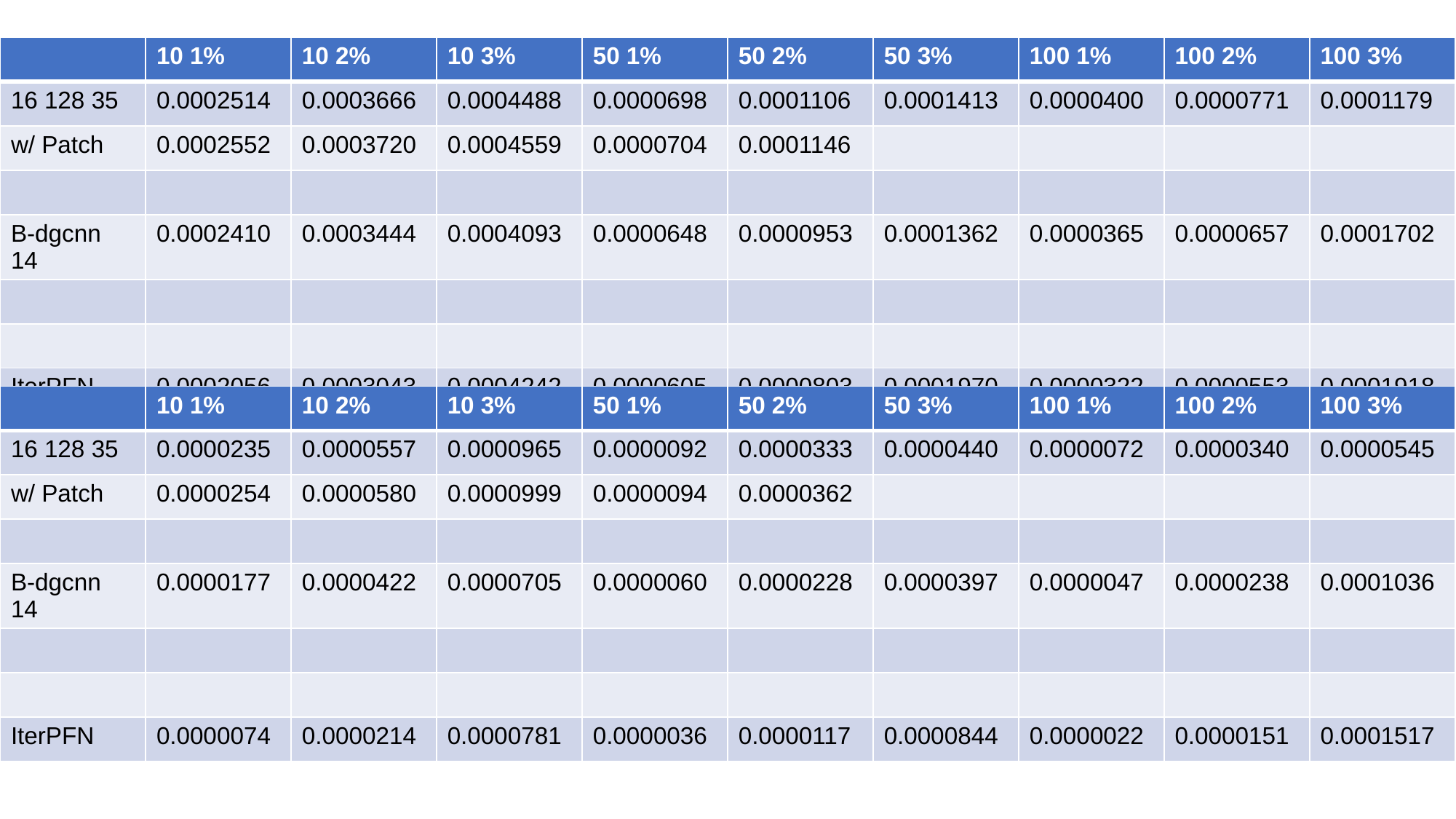

|  | 10 1% | 10 2% | 10 3% | 50 1% | 50 2% | 50 3% | 100 1% | 100 2% | 100 3% |
| --- | --- | --- | --- | --- | --- | --- | --- | --- | --- |
| 16 128 35 | 0.0002514 | 0.0003666 | 0.0004488 | 0.0000698 | 0.0001106 | 0.0001413 | 0.0000400 | 0.0000771 | 0.0001179 |
| w/ Patch | 0.0002552 | 0.0003720 | 0.0004559 | 0.0000704 | 0.0001146 |  |  |  |  |
|  |  |  |  |  |  |  |  |  |  |
| B-dgcnn 14 | 0.0002410 | 0.0003444 | 0.0004093 | 0.0000648 | 0.0000953 | 0.0001362 | 0.0000365 | 0.0000657 | 0.0001702 |
|  |  |  |  |  |  |  |  |  |  |
|  |  |  |  |  |  |  |  |  |  |
| IterPFN | 0.0002056 | 0.0003043 | 0.0004242 | 0.0000605 | 0.0000803 | 0.0001970 | 0.0000322 | 0.0000553 | 0.0001918 |
|  | 10 1% | 10 2% | 10 3% | 50 1% | 50 2% | 50 3% | 100 1% | 100 2% | 100 3% |
| --- | --- | --- | --- | --- | --- | --- | --- | --- | --- |
| 16 128 35 | 0.0000235 | 0.0000557 | 0.0000965 | 0.0000092 | 0.0000333 | 0.0000440 | 0.0000072 | 0.0000340 | 0.0000545 |
| w/ Patch | 0.0000254 | 0.0000580 | 0.0000999 | 0.0000094 | 0.0000362 |  |  |  |  |
|  |  |  |  |  |  |  |  |  |  |
| B-dgcnn 14 | 0.0000177 | 0.0000422 | 0.0000705 | 0.0000060 | 0.0000228 | 0.0000397 | 0.0000047 | 0.0000238 | 0.0001036 |
|  |  |  |  |  |  |  |  |  |  |
|  |  |  |  |  |  |  |  |  |  |
| IterPFN | 0.0000074 | 0.0000214 | 0.0000781 | 0.0000036 | 0.0000117 | 0.0000844 | 0.0000022 | 0.0000151 | 0.0001517 |